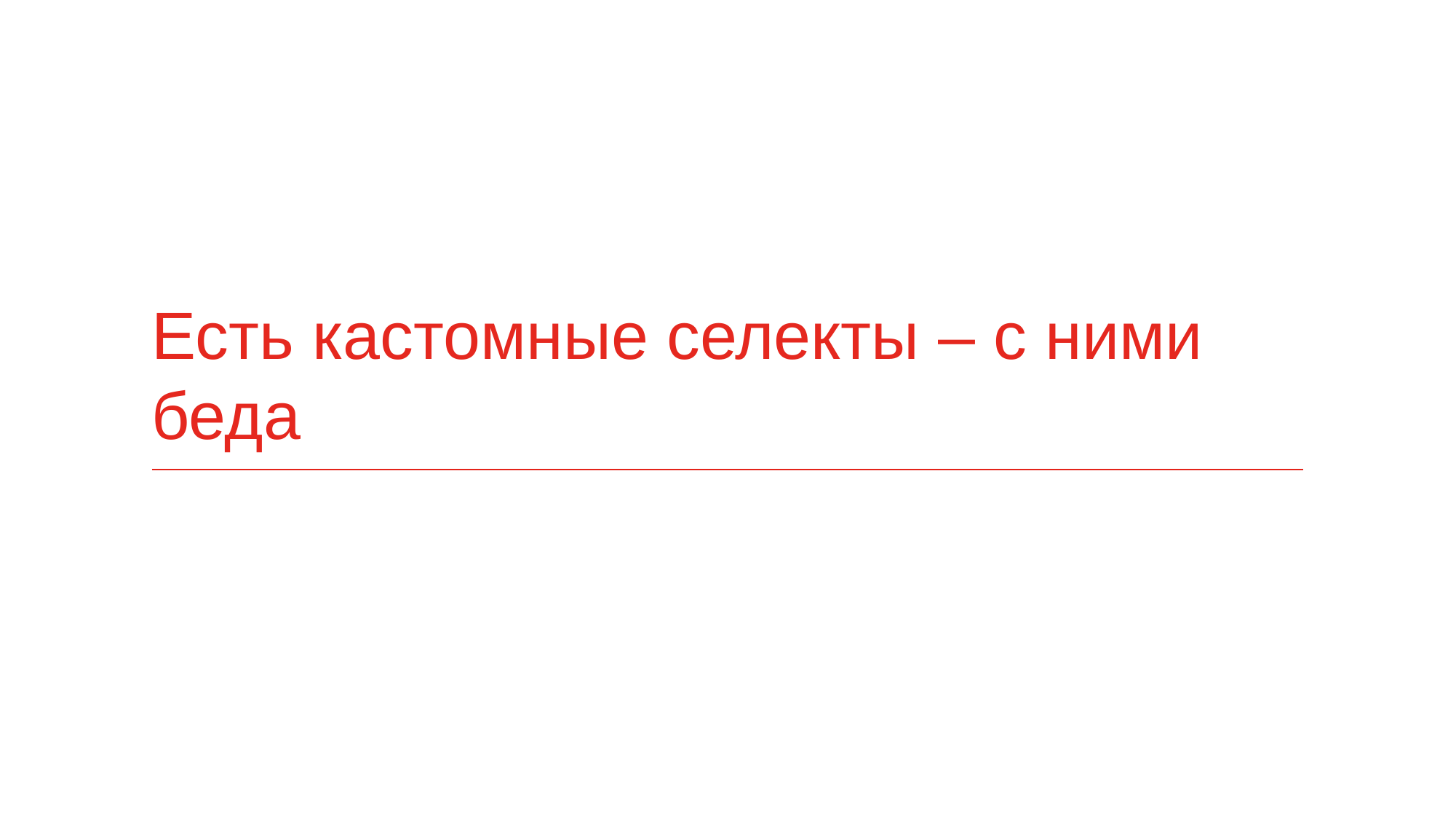

# Есть кастомные селекты – с ними беда